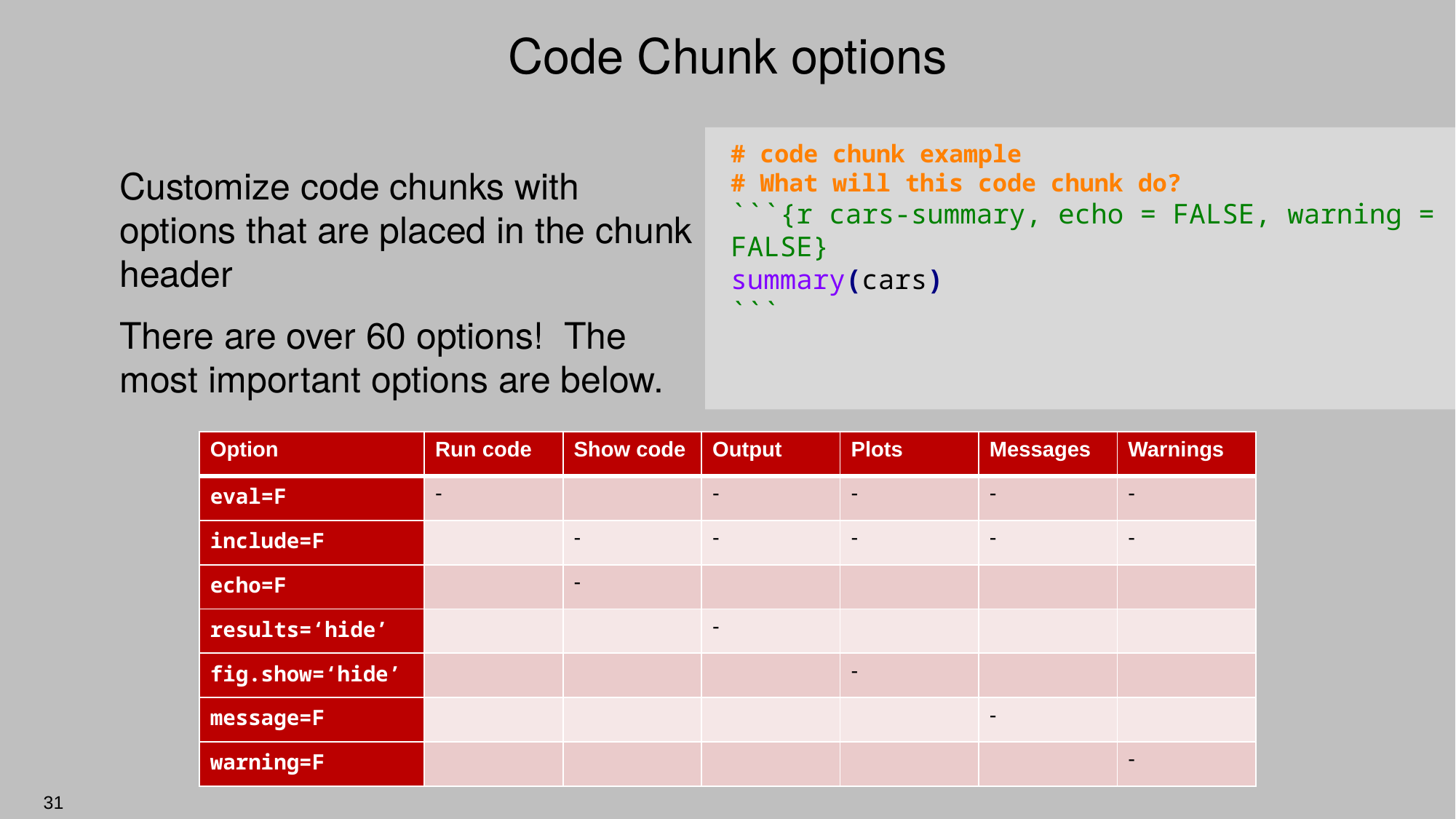

# Code Chunk options
# code chunk example
# What will this code chunk do?
```{r cars-summary, echo = FALSE, warning = FALSE}
summary(cars)
```

Customize code chunks with options that are placed in the chunk header
There are over 60 options!  The most important options are below.
| Option | Run code | Show code | Output | Plots | Messages | Warnings |
| --- | --- | --- | --- | --- | --- | --- |
| eval=F | - |  | - | - | - | - |
| include=F |  | - | - | - | - | - |
| echo=F |  | - |  |  |  |  |
| results=‘hide’ |  |  | - |  |  |  |
| fig.show=‘hide’ |  |  |  | - |  |  |
| message=F |  |  |  |  | - |  |
| warning=F |  |  |  |  |  | - |